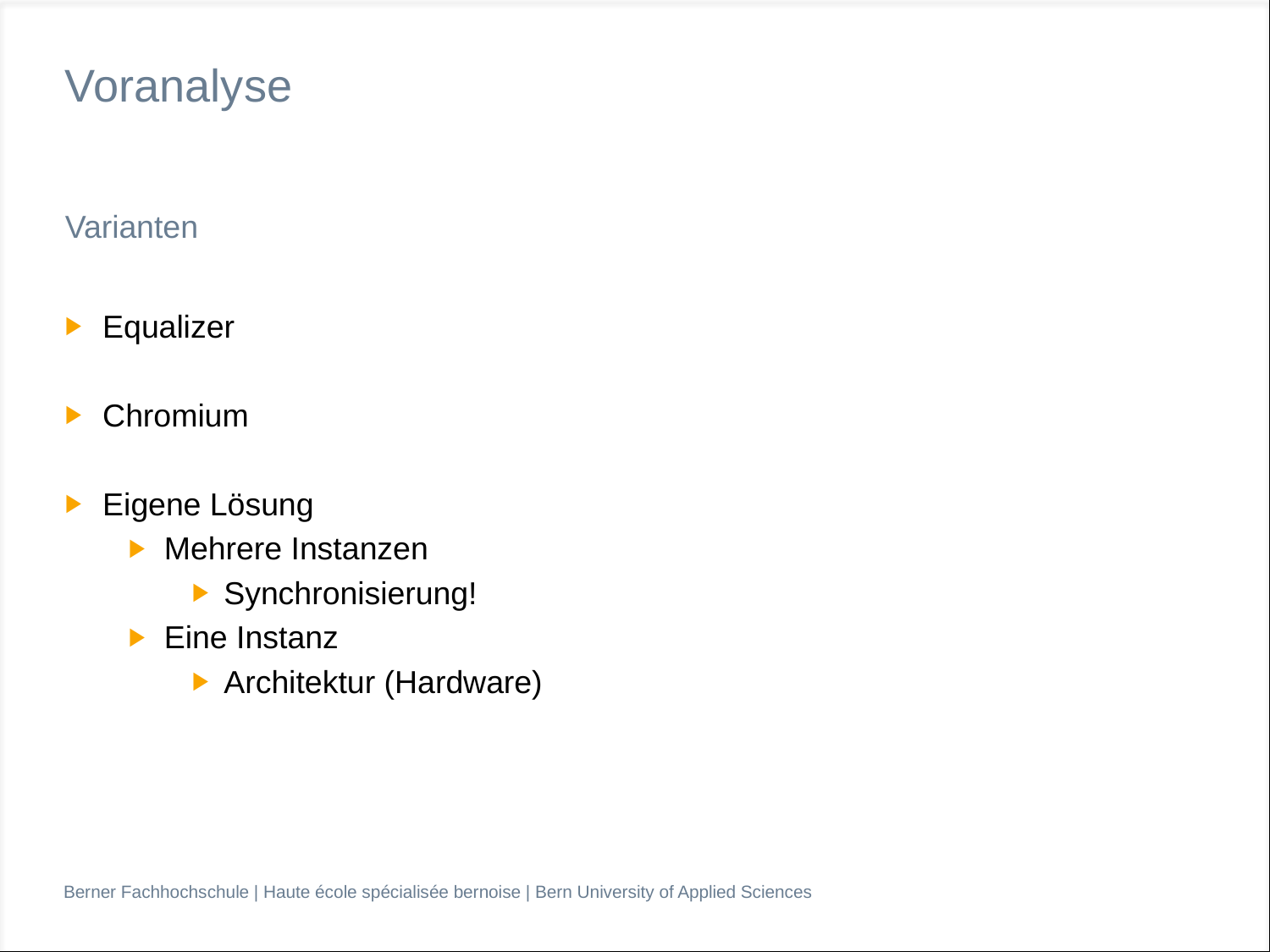

# Voranalyse
Varianten
Equalizer

Chromium

Eigene Lösung
Mehrere Instanzen
Synchronisierung!
Eine Instanz
Architektur (Hardware)